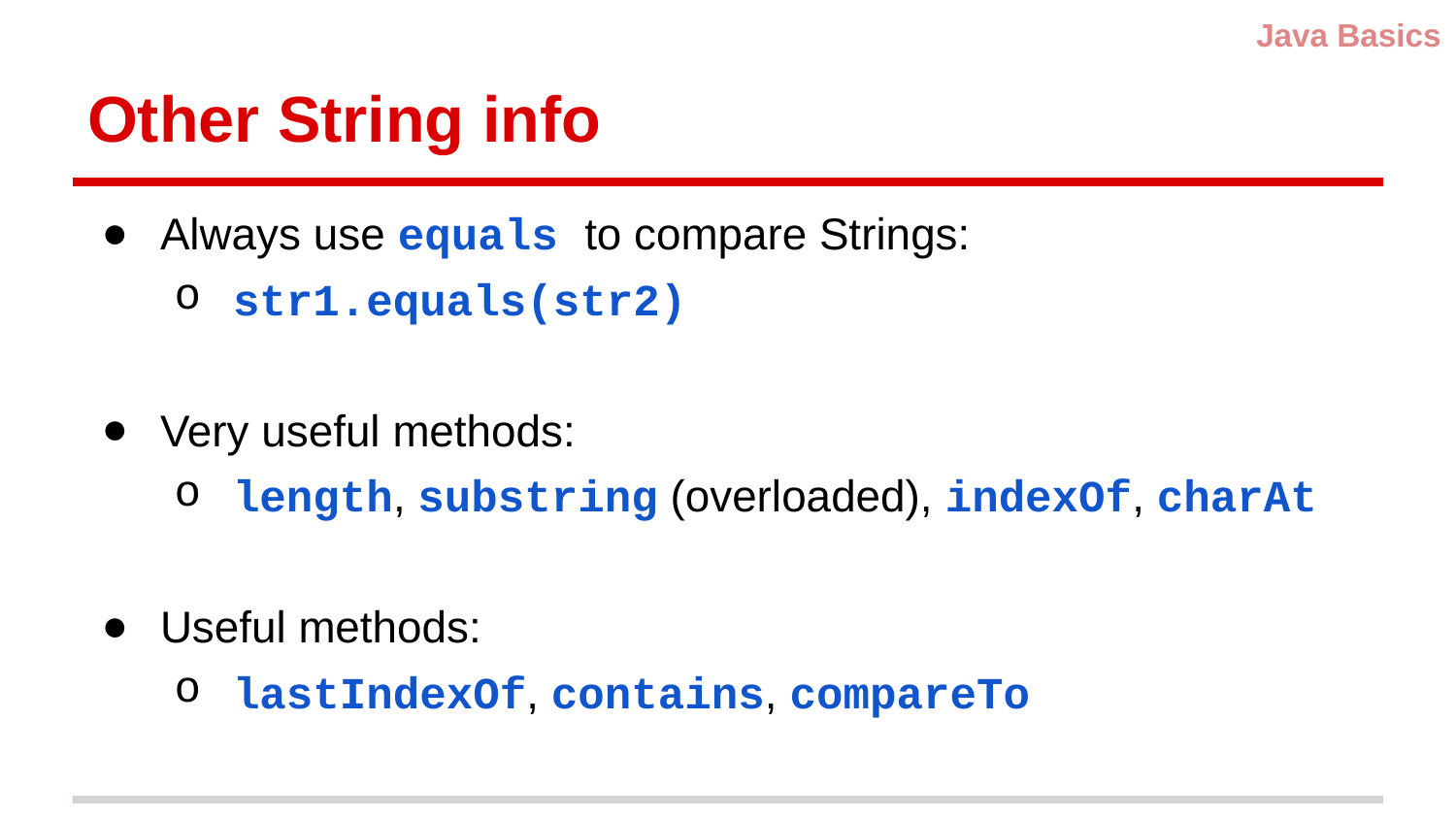

Java Basics
# Other String info
Always use equals to compare Strings:
str1.equals(str2)

Very useful methods:
length, substring (overloaded), indexOf, charAt

Useful methods:
lastIndexOf, contains, compareTo